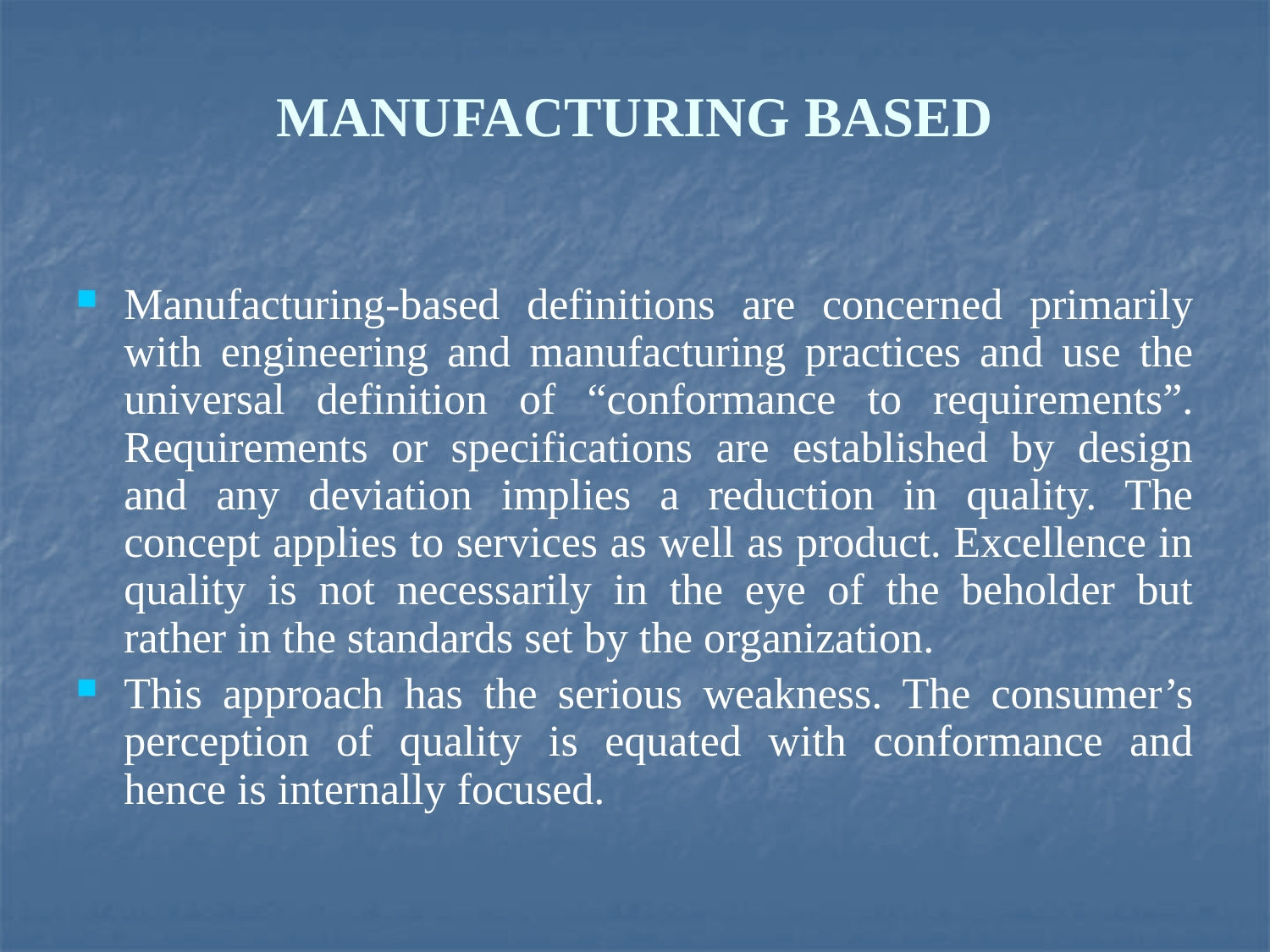

# MANUFACTURING BASED
Manufacturing-based definitions are concerned primarily with engineering and manufacturing practices and use the universal definition of “conformance to requirements”. Requirements or specifications are established by design and any deviation implies a reduction in quality. The concept applies to services as well as product. Excellence in quality is not necessarily in the eye of the beholder but rather in the standards set by the organization.
This approach has the serious weakness. The consumer’s perception of quality is equated with conformance and hence is internally focused.